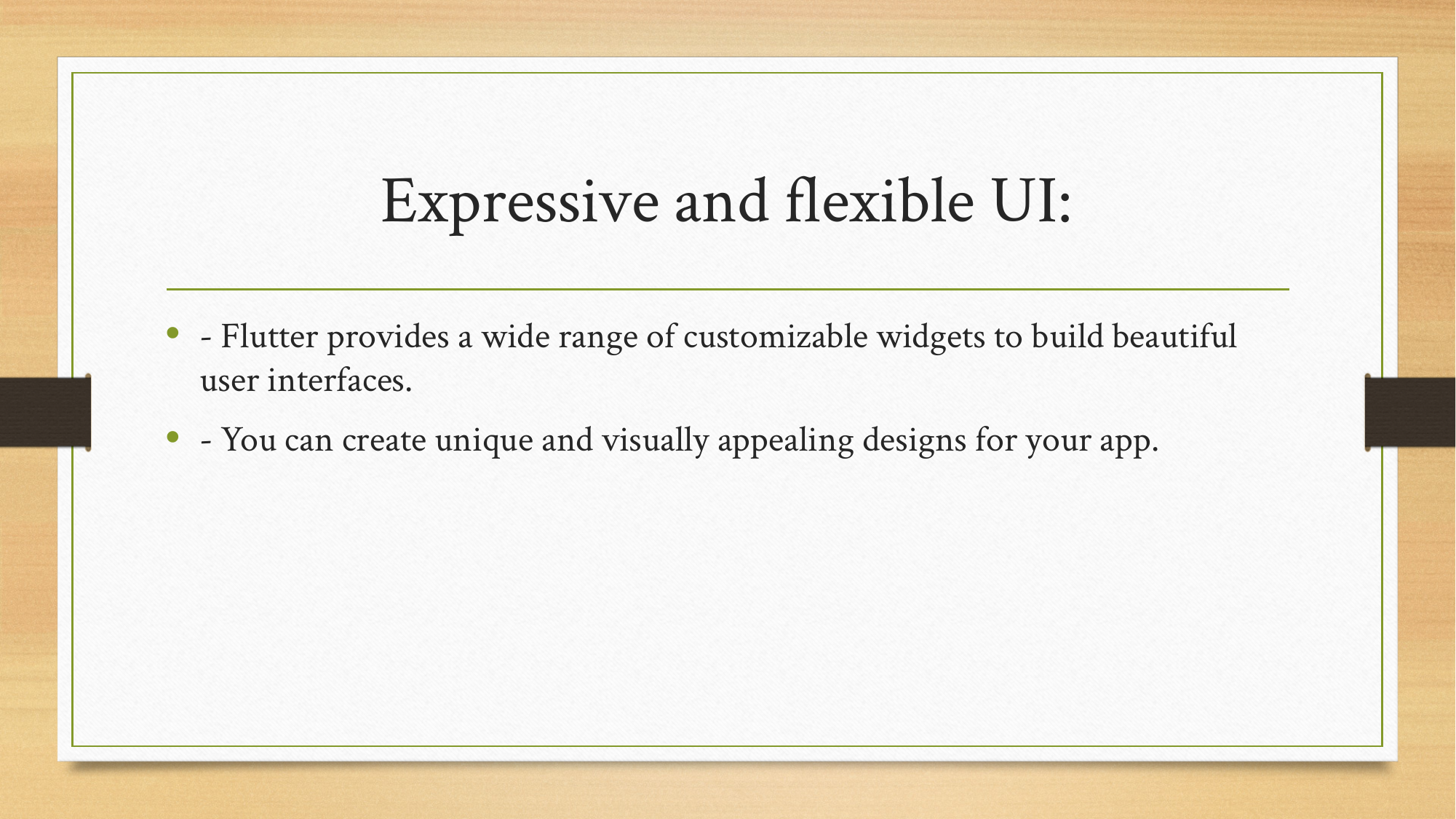

# Expressive and flexible UI:
- Flutter provides a wide range of customizable widgets to build beautiful user interfaces.
- You can create unique and visually appealing designs for your app.